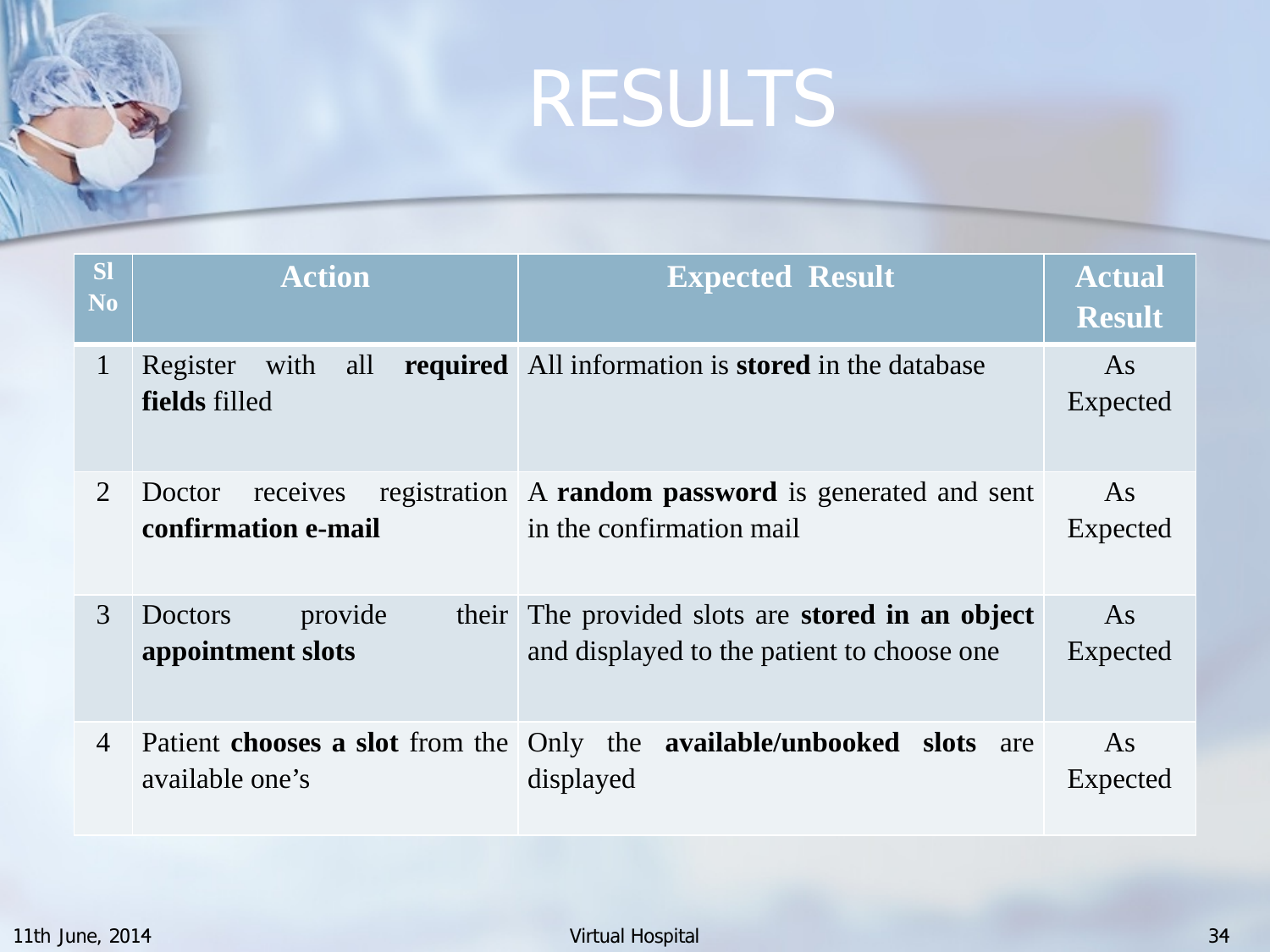

# RESULTS
| Sl No | Action | Expected Result | Actual Result |
| --- | --- | --- | --- |
| 1 | Register with all required fields filled | All information is stored in the database | As Expected |
| 2 | Doctor receives registration confirmation e-mail | A random password is generated and sent in the confirmation mail | As Expected |
| 3 | Doctors provide their appointment slots | The provided slots are stored in an object and displayed to the patient to choose one | As Expected |
| 4 | Patient chooses a slot from the available one’s | Only the available/unbooked slots are displayed | As Expected |
11th June, 2014
Virtual Hospital
34